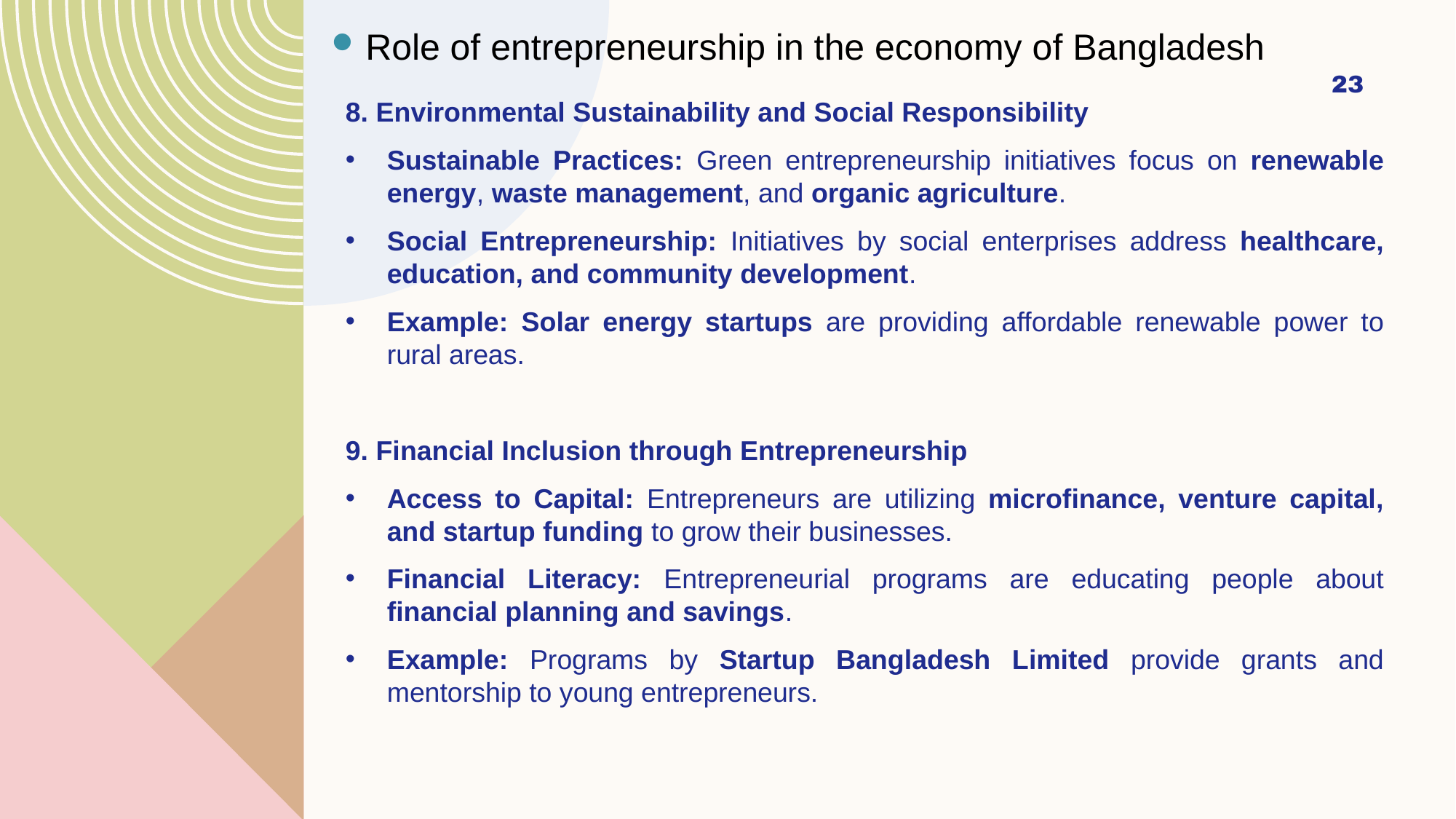

Role of entrepreneurship in the economy of Bangladesh
23
8. Environmental Sustainability and Social Responsibility
Sustainable Practices: Green entrepreneurship initiatives focus on renewable energy, waste management, and organic agriculture.
Social Entrepreneurship: Initiatives by social enterprises address healthcare, education, and community development.
Example: Solar energy startups are providing affordable renewable power to rural areas.

9. Financial Inclusion through Entrepreneurship
Access to Capital: Entrepreneurs are utilizing microfinance, venture capital, and startup funding to grow their businesses.
Financial Literacy: Entrepreneurial programs are educating people about financial planning and savings.
Example: Programs by Startup Bangladesh Limited provide grants and mentorship to young entrepreneurs.